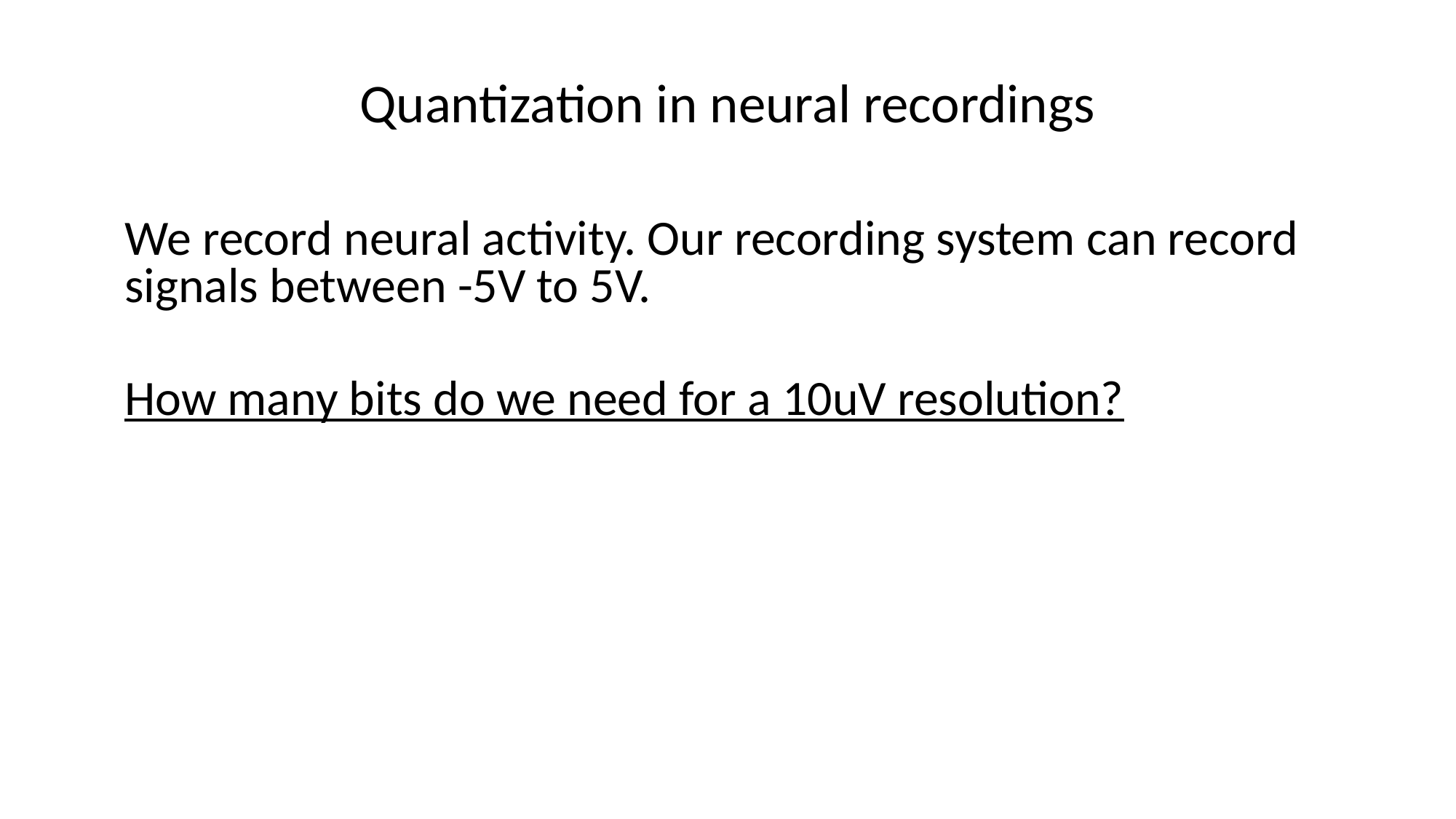

# Quantization in neural recordings
We record neural activity. Our recording system can record signals between -5V to 5V.

How many bits do we need for a 10uV resolution?